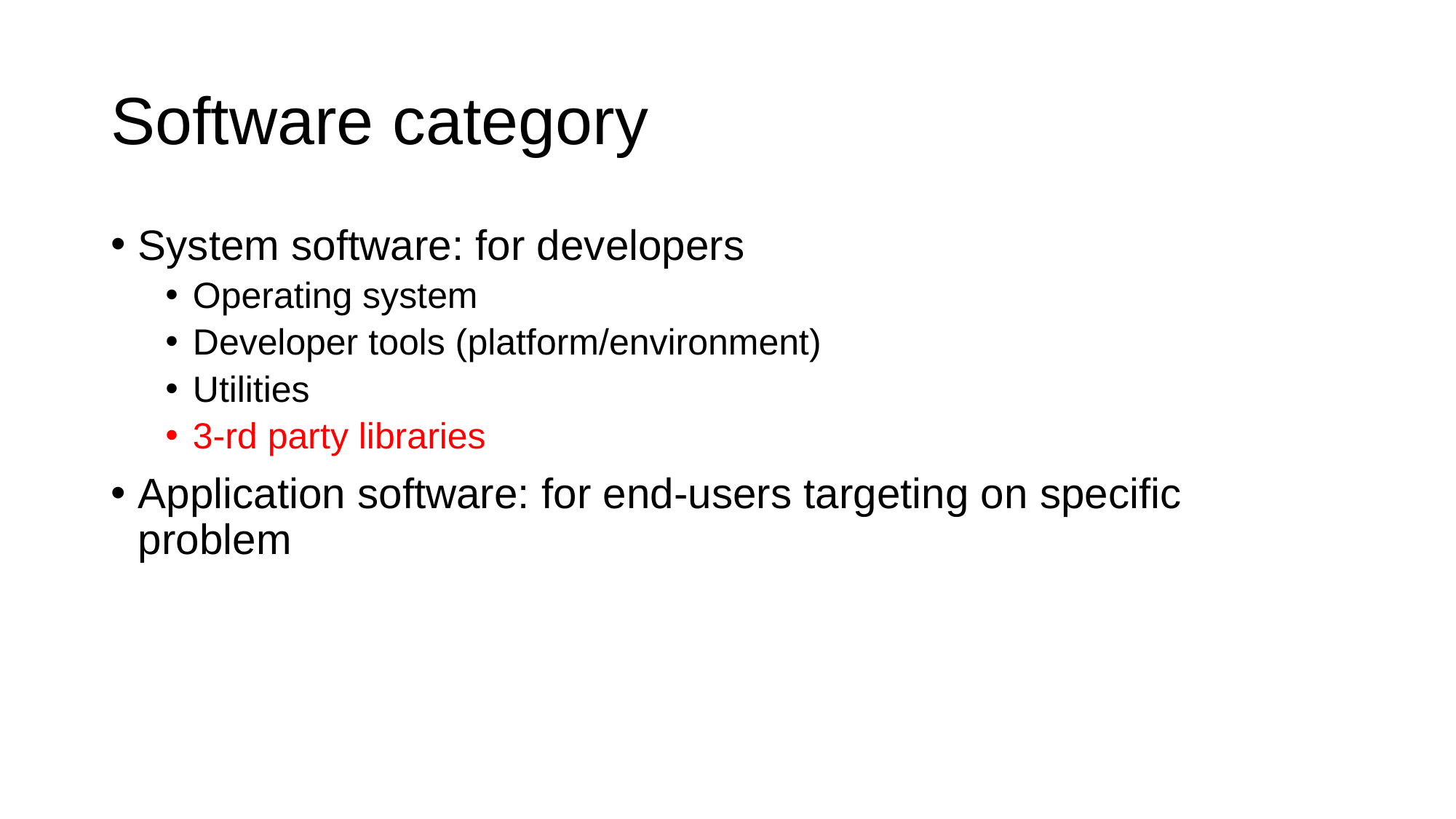

# Software category
System software: for developers
Operating system
Developer tools (platform/environment)
Utilities
3-rd party libraries
Application software: for end-users targeting on specific problem